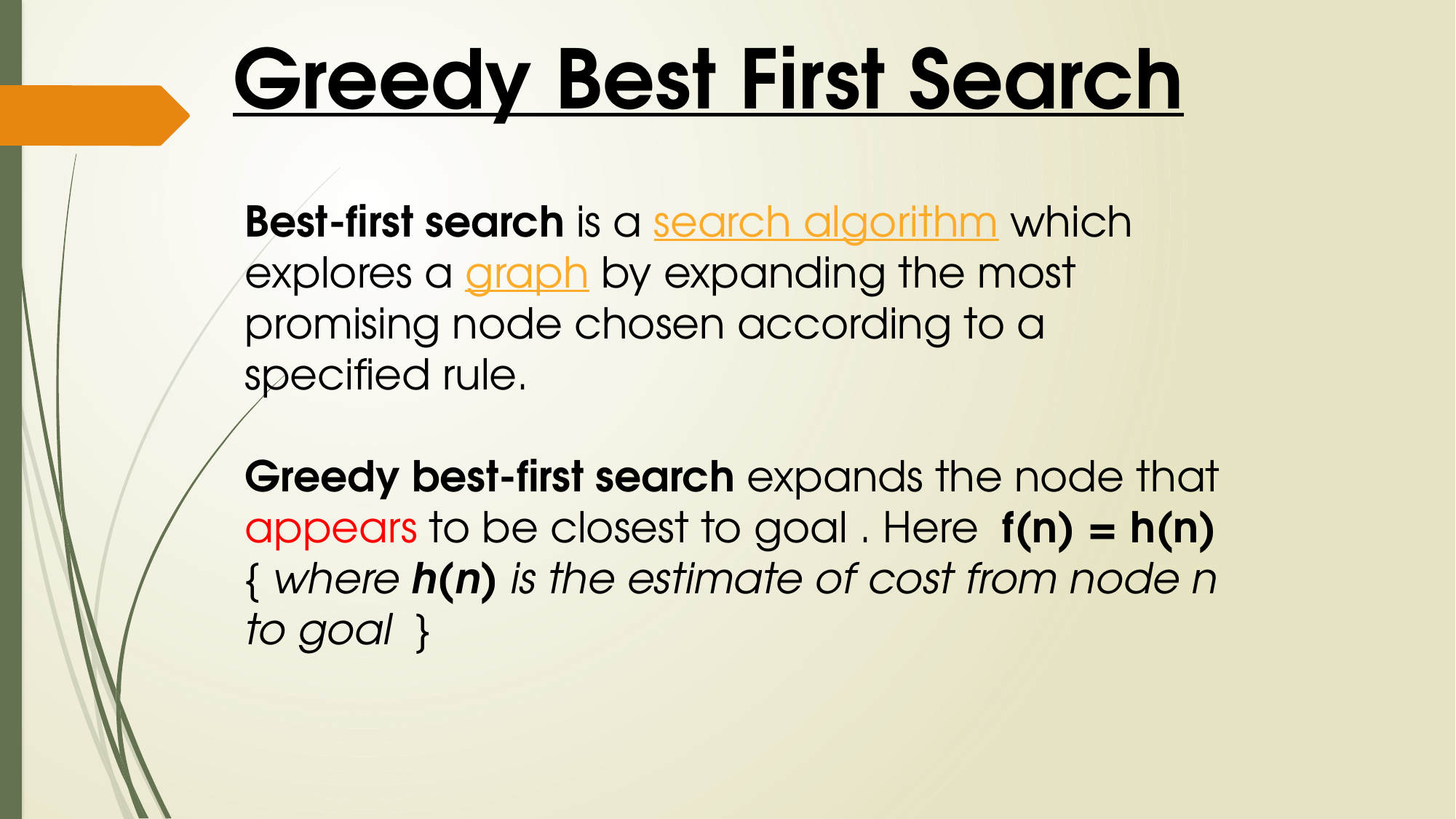

Greedy Best First Search
Best-first search is a search algorithm which explores a graph by expanding the most promising node chosen according to a specified rule.

Greedy best-first search expands the node that appears to be closest to goal . Here  f(n) = h(n)  { where h(n) is the estimate of cost from node n  to goal  }